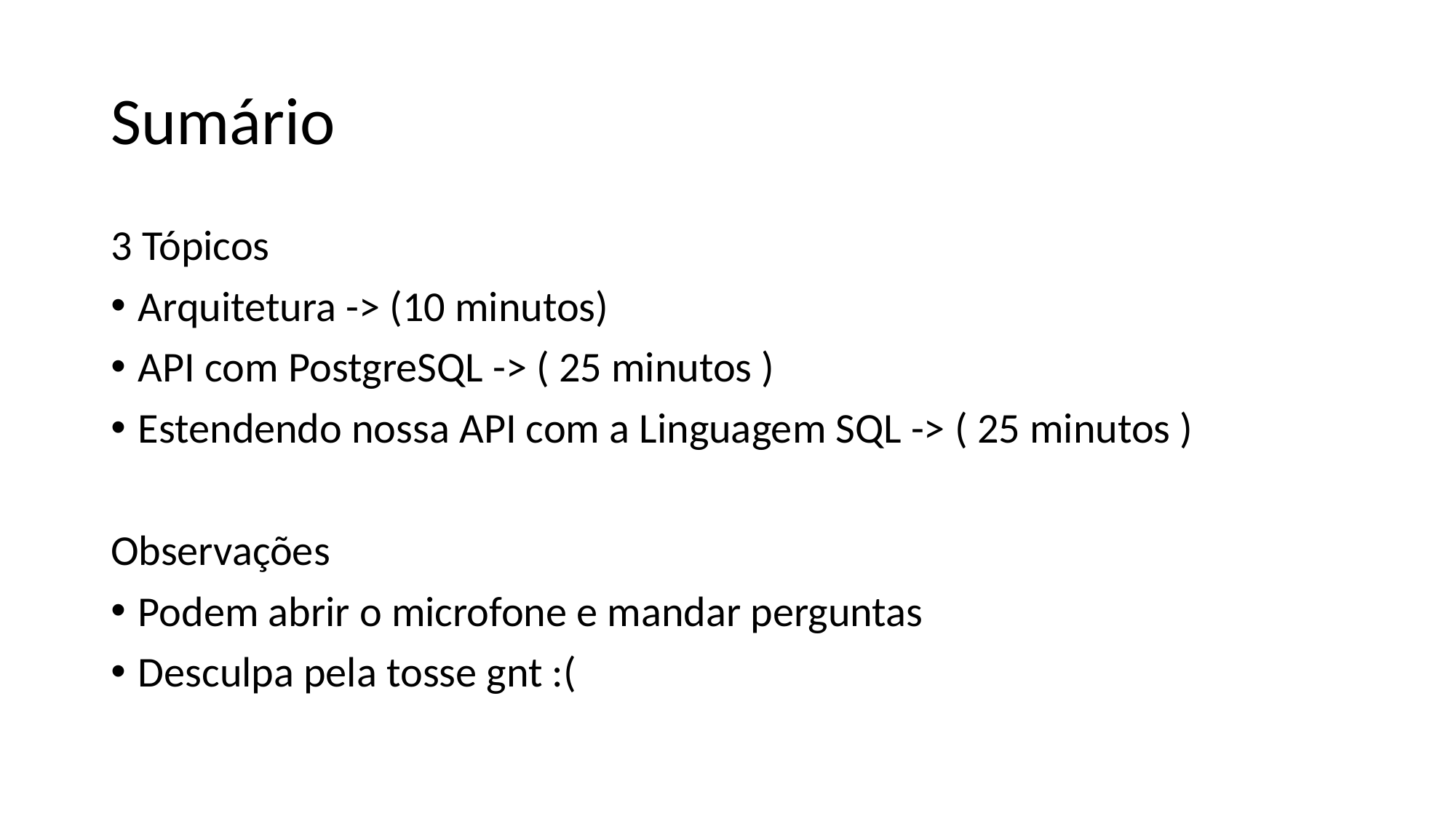

# Sumário
3 Tópicos
Arquitetura -> (10 minutos)
API com PostgreSQL -> ( 25 minutos )
Estendendo nossa API com a Linguagem SQL -> ( 25 minutos )

Observações
Podem abrir o microfone e mandar perguntas
Desculpa pela tosse gnt :(